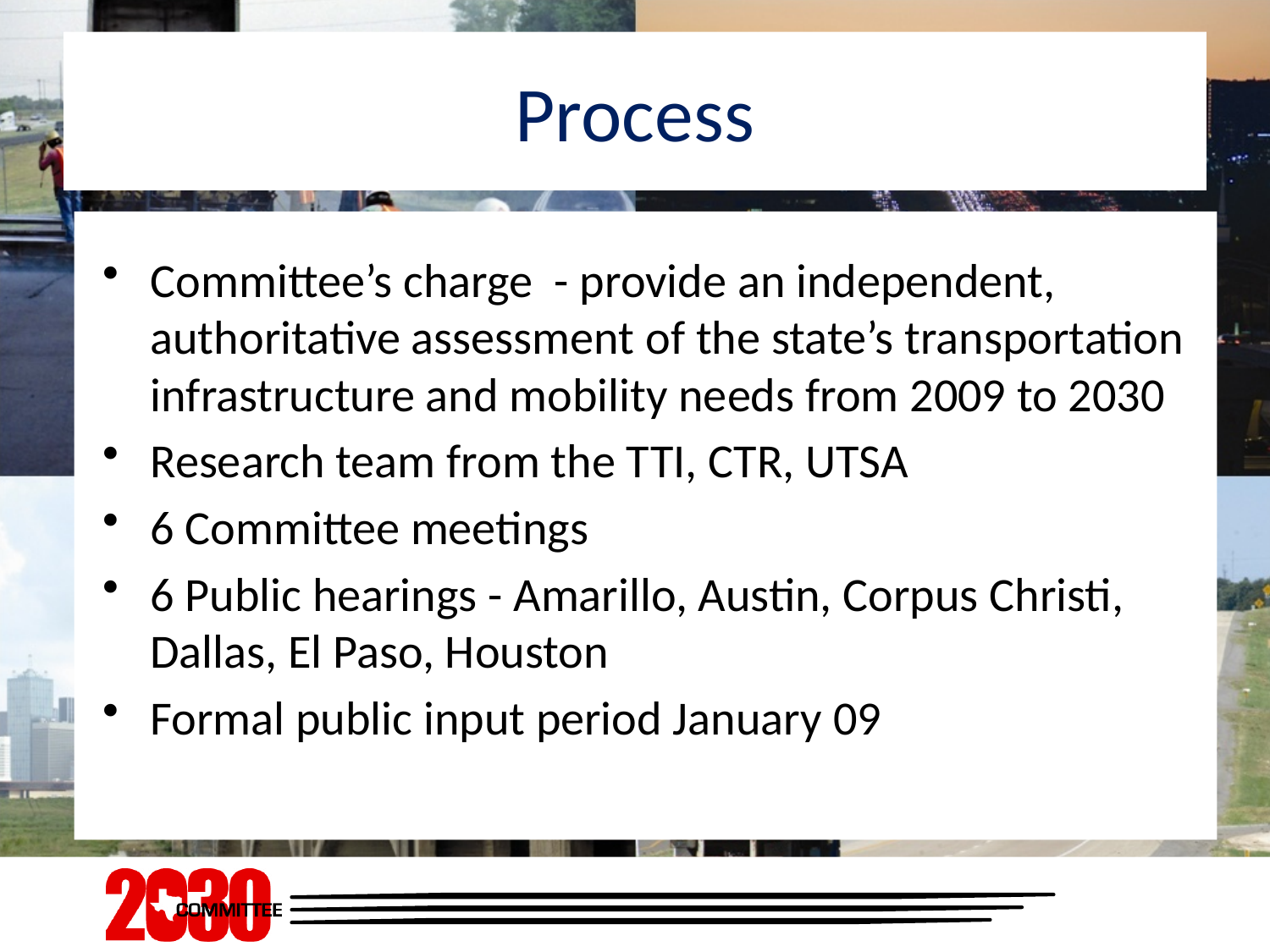

# Process
Committee’s charge  - provide an independent, authoritative assessment of the state’s transportation infrastructure and mobility needs from 2009 to 2030
Research team from the TTI, CTR, UTSA
6 Committee meetings
6 Public hearings - Amarillo, Austin, Corpus Christi, Dallas, El Paso, Houston
Formal public input period January 09